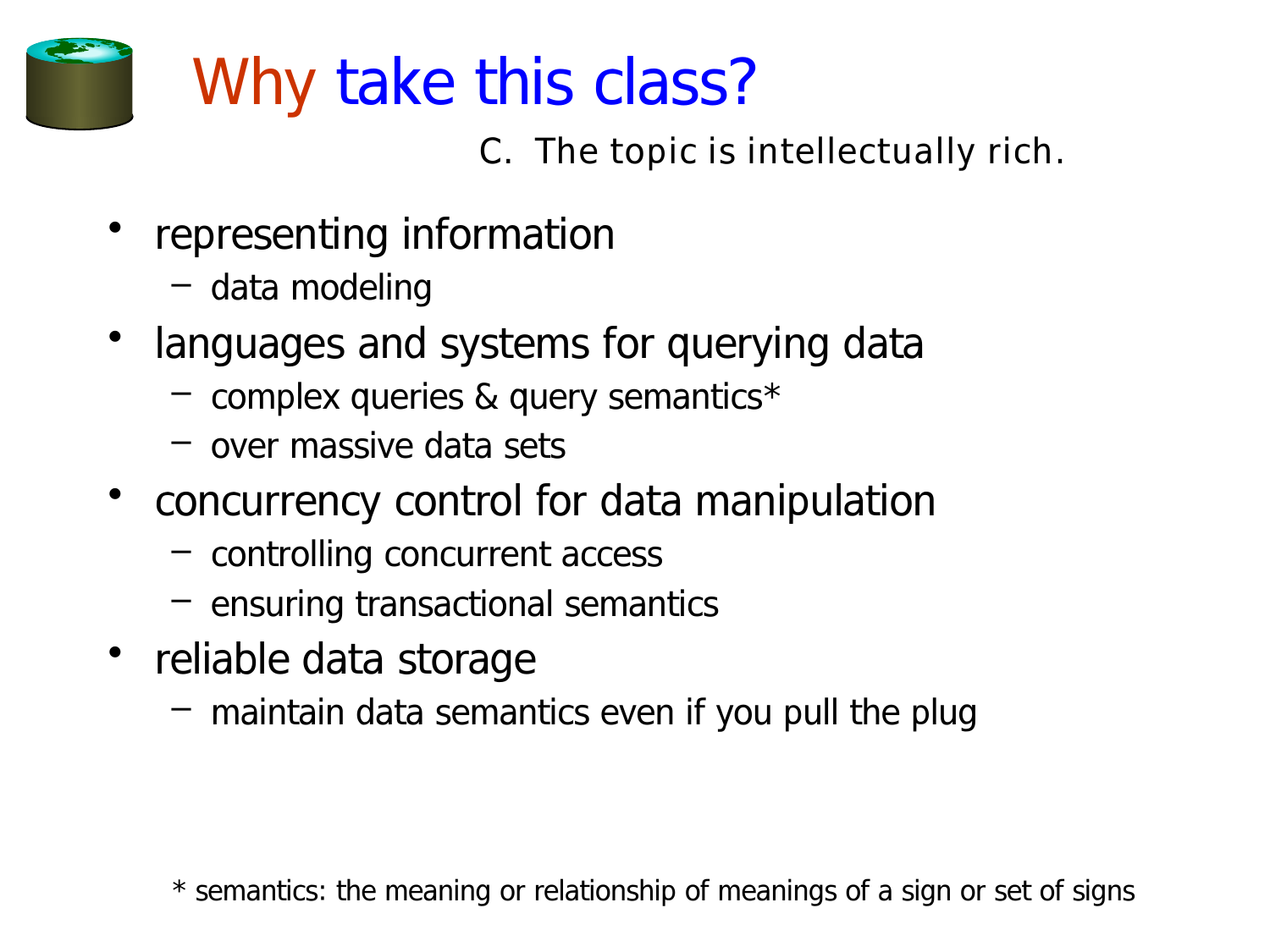

# Why take this class?
C.  The topic is intellectually rich.
representing information
data modeling
languages and systems for querying data
complex queries & query semantics*
over massive data sets
concurrency control for data manipulation
controlling concurrent access
ensuring transactional semantics
reliable data storage
maintain data semantics even if you pull the plug

* semantics: the meaning or relationship of meanings of a sign or set of signs